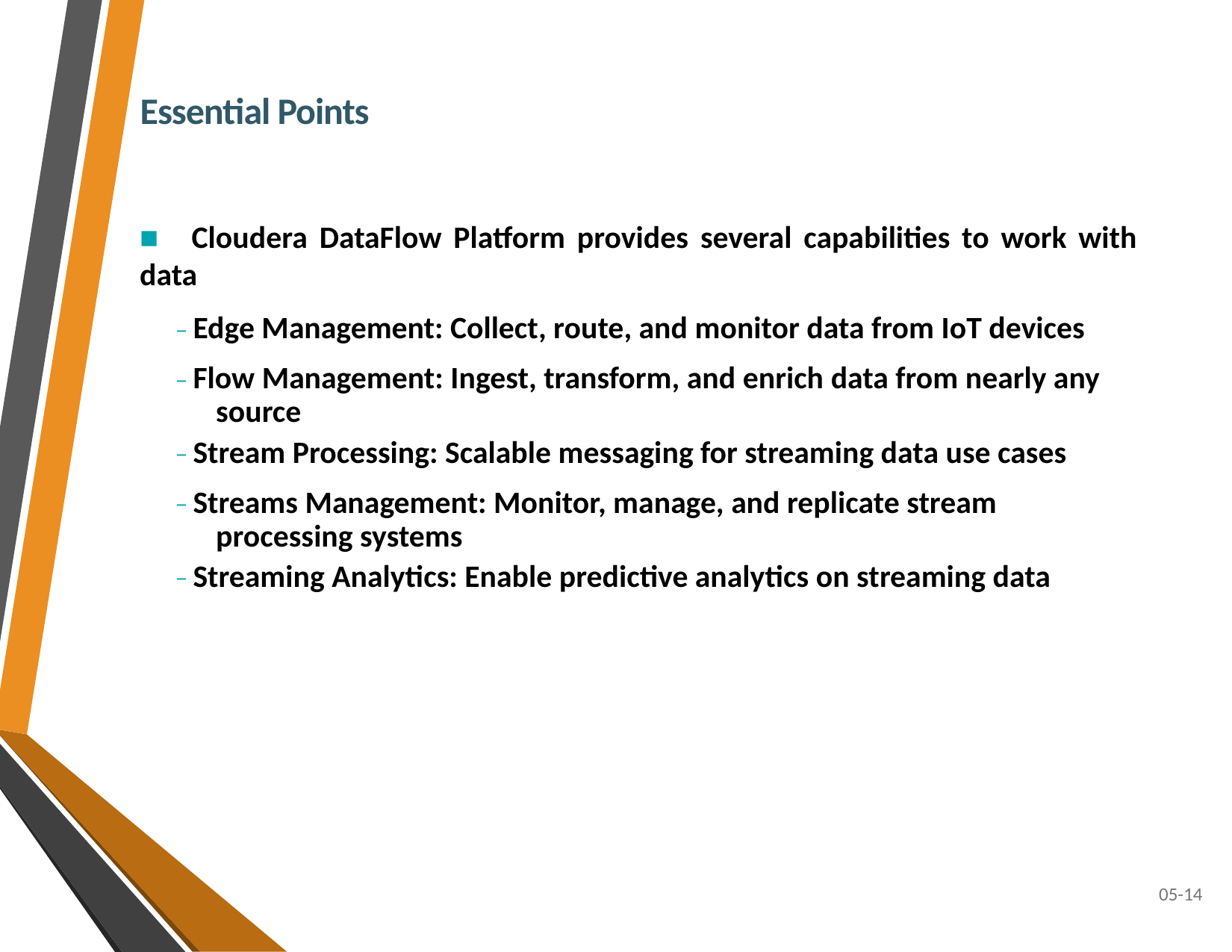

Essential Points

■    Cloudera DataFlow Platform provides several capabilities to work with data
_ Edge Management: Collect, route, and monitor data from IoT devices
_ Flow Management: Ingest, transform, and enrich data from nearly any source
_ Stream Processing: Scalable messaging for streaming data use cases
_ Streams Management: Monitor, manage, and replicate stream processing systems
_ Streaming Analytics: Enable predictive analytics on streaming data
05-14